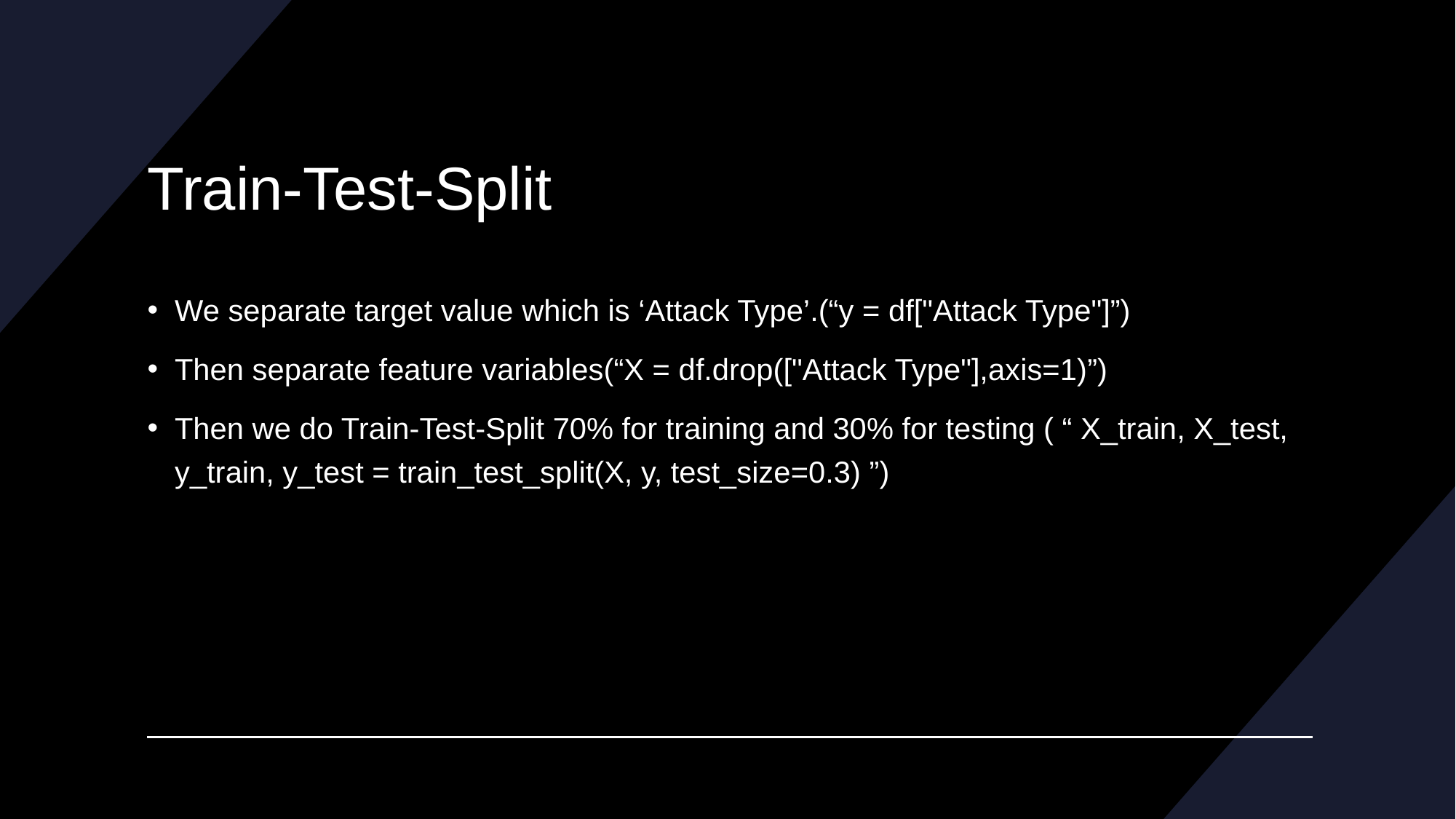

# Train-Test-Split
We separate target value which is ‘Attack Type’.(“y = df["Attack Type"]”)
Then separate feature variables(“X = df.drop(["Attack Type"],axis=1)”)
Then we do Train-Test-Split 70% for training and 30% for testing ( “ X_train, X_test, y_train, y_test = train_test_split(X, y, test_size=0.3) ”)